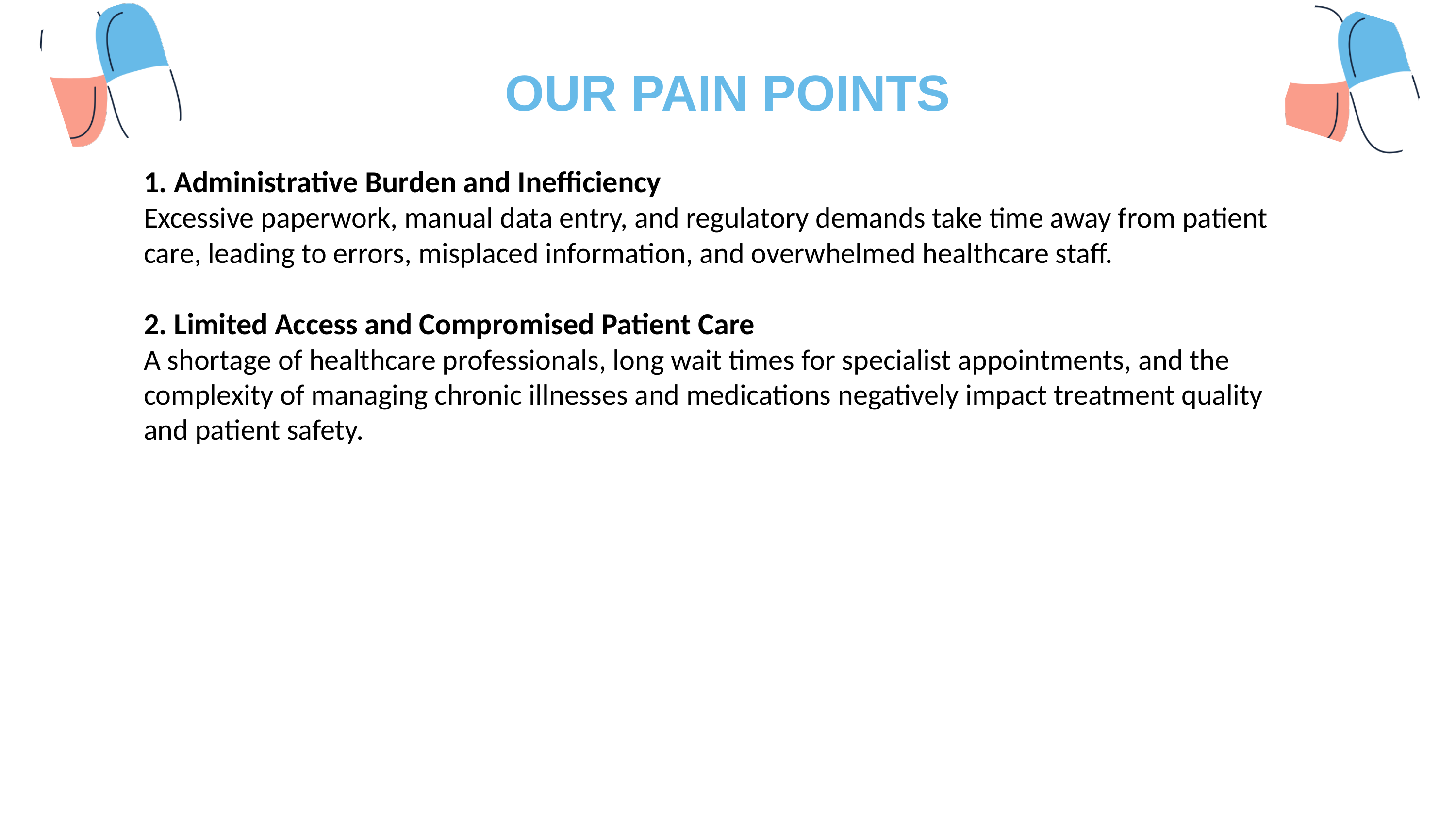

OUR PAIN POINTS
1. Administrative Burden and Inefficiency
Excessive paperwork, manual data entry, and regulatory demands take time away from patient care, leading to errors, misplaced information, and overwhelmed healthcare staff.

2. Limited Access and Compromised Patient Care
A shortage of healthcare professionals, long wait times for specialist appointments, and the complexity of managing chronic illnesses and medications negatively impact treatment quality and patient safety.